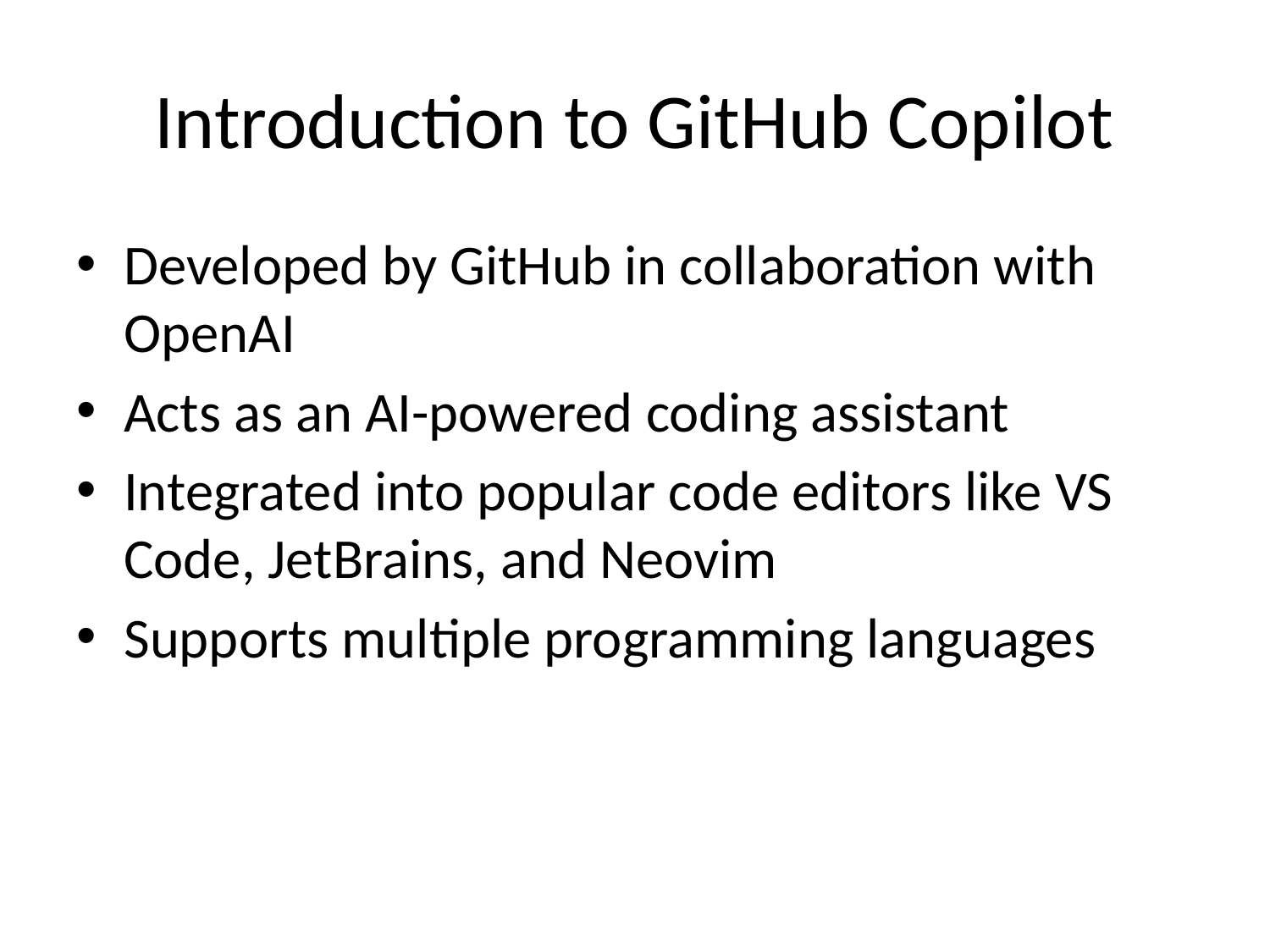

# Introduction to GitHub Copilot
Developed by GitHub in collaboration with OpenAI
Acts as an AI-powered coding assistant
Integrated into popular code editors like VS Code, JetBrains, and Neovim
Supports multiple programming languages